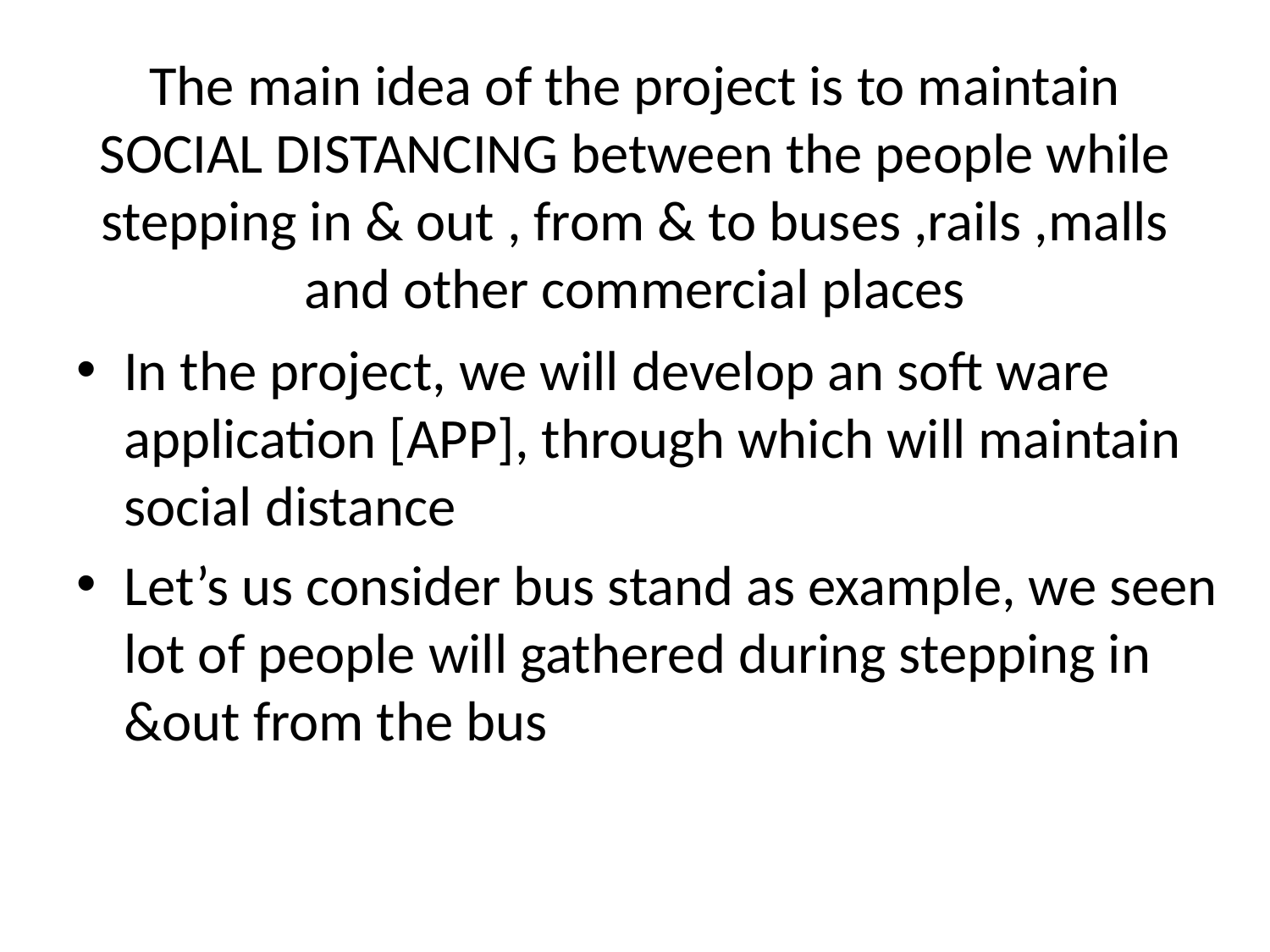

# The main idea of the project is to maintain SOCIAL DISTANCING between the people while stepping in & out , from & to buses ,rails ,malls and other commercial places
In the project, we will develop an soft ware application [APP], through which will maintain social distance
Let’s us consider bus stand as example, we seen lot of people will gathered during stepping in &out from the bus